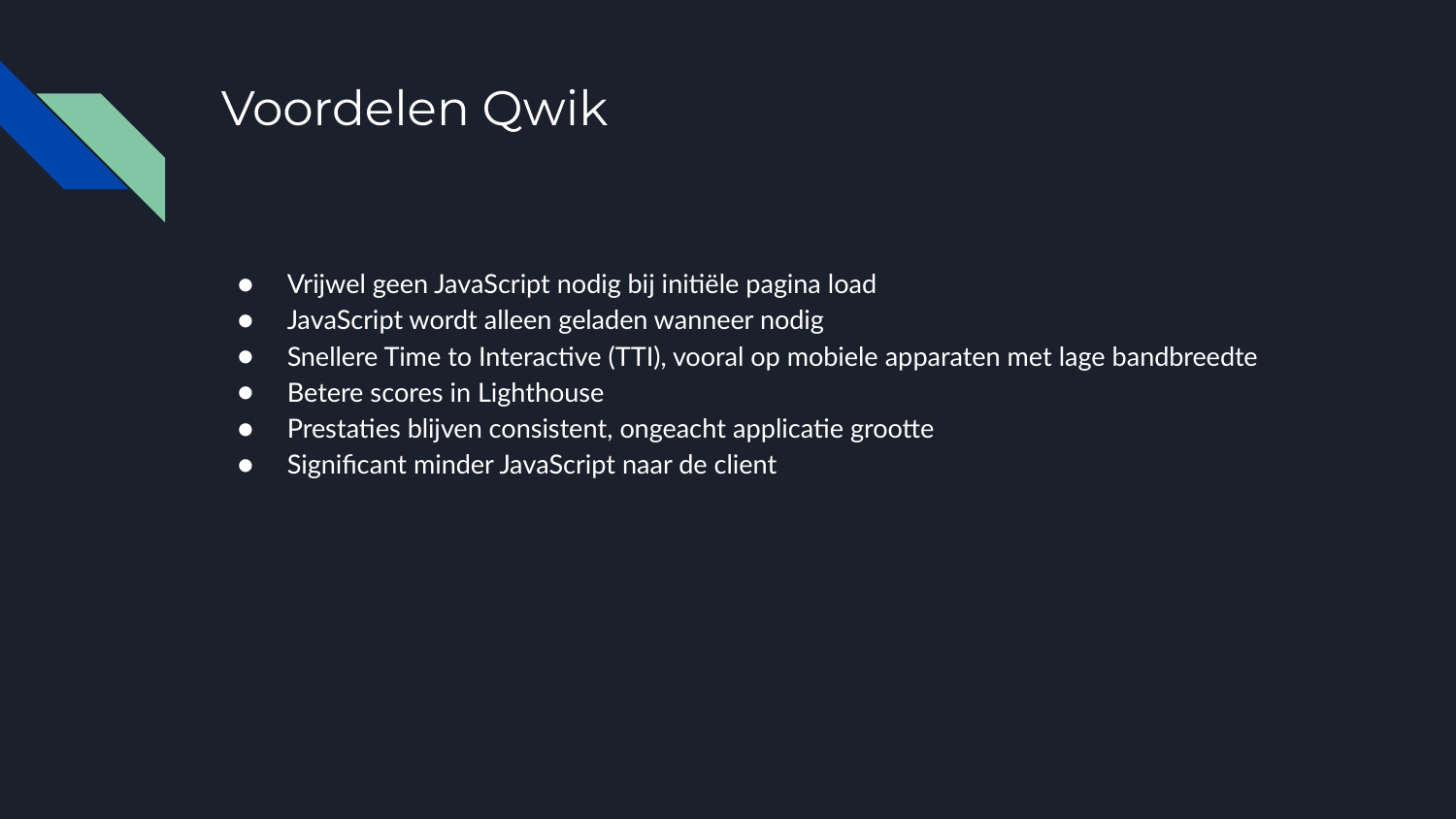

# Voordelen Qwik
Vrijwel geen JavaScript nodig bij initiële pagina load
JavaScript wordt alleen geladen wanneer nodig
Snellere Time to Interactive (TTI), vooral op mobiele apparaten met lage bandbreedte
Betere scores in Lighthouse
Prestaties blijven consistent, ongeacht applicatie grootte
Significant minder JavaScript naar de client